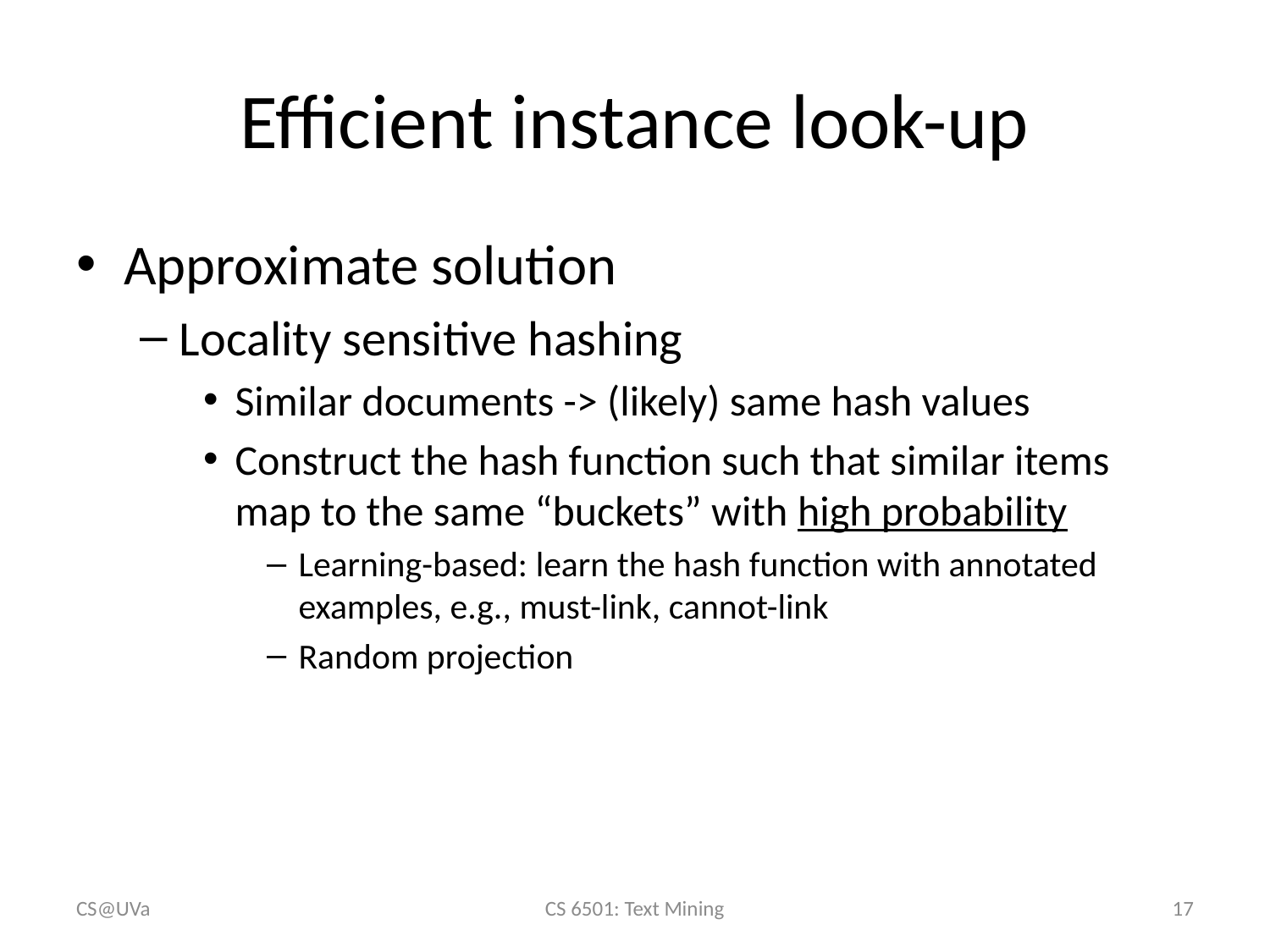

# Efficient instance look-up
Approximate solution
Locality sensitive hashing
Similar documents -> (likely) same hash values
Construct the hash function such that similar items map to the same “buckets” with high probability
Learning-based: learn the hash function with annotated examples, e.g., must-link, cannot-link
Random projection

CS@UVa
CS 6501: Text Mining
17